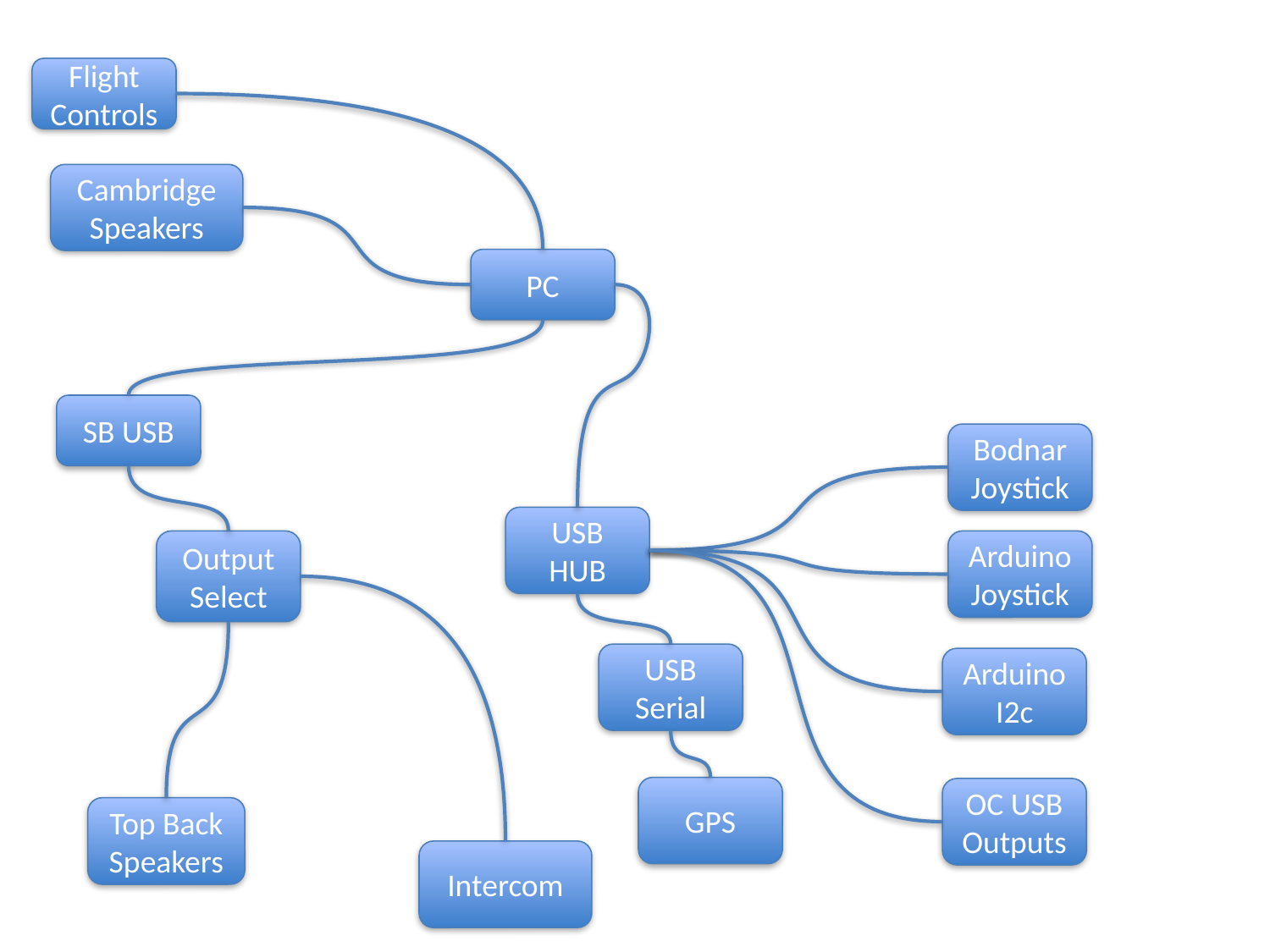

Flight
Controls
Cambridge Speakers
PC
SB USB
Bodnar
Joystick
USB HUB
Output
Select
ArduinoJoystick
USB Serial
Arduino
I2c
GPS
OC USB
Outputs
Top Back Speakers
Intercom